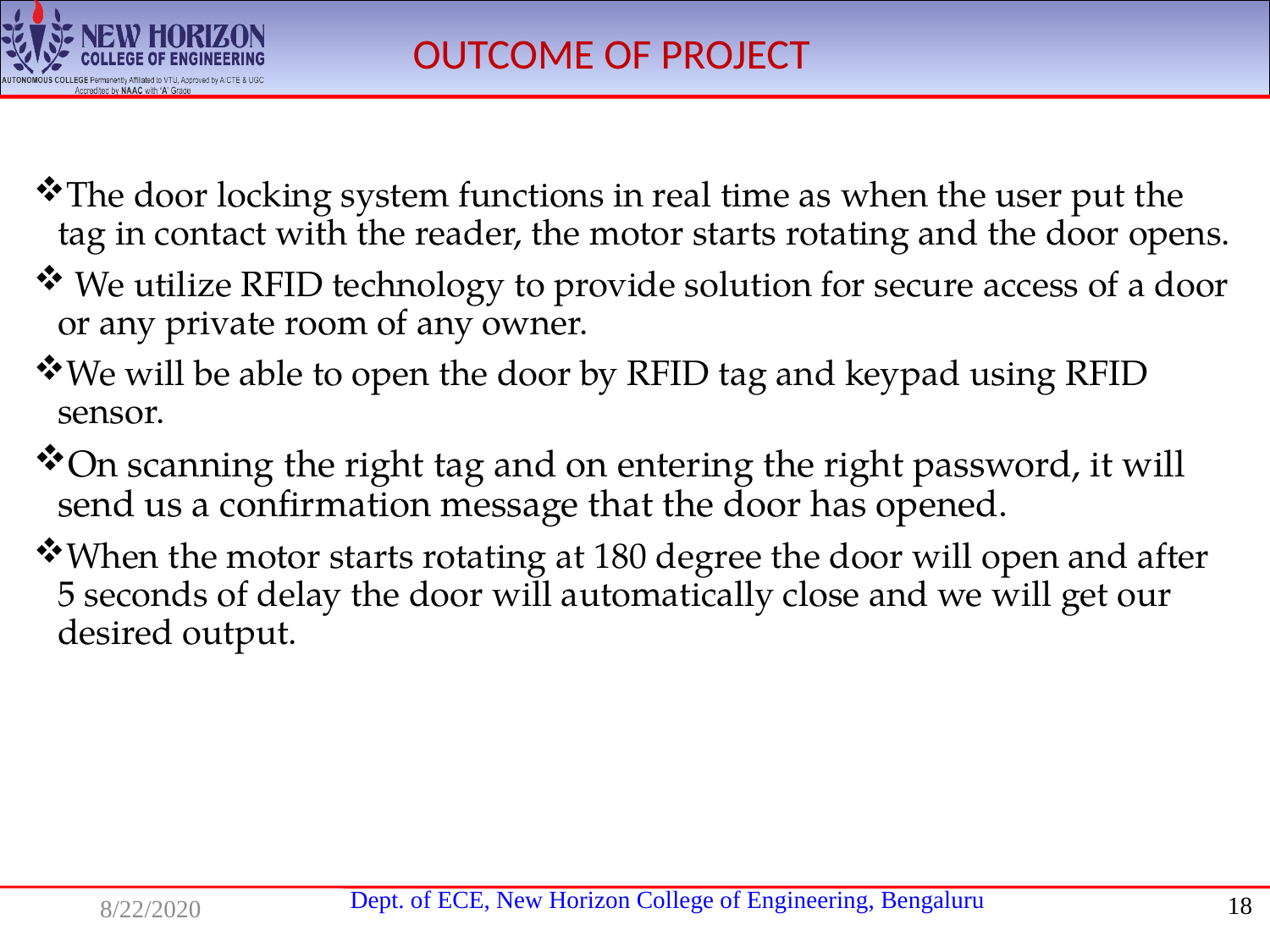

# OUTCOME OF PROJECT

The door locking system functions in real time as when the user put the tag in contact with the reader, the motor starts rotating and the door opens.
 We utilize RFID technology to provide solution for secure access of a door or any private room of any owner.
We will be able to open the door by RFID tag and keypad using RFID sensor.
On scanning the right tag and on entering the right password, it will send us a confirmation message that the door has opened.
When the motor starts rotating at 180 degree the door will open and after 5 seconds of delay the door will automatically close and we will get our desired output.

8/22/2020
18